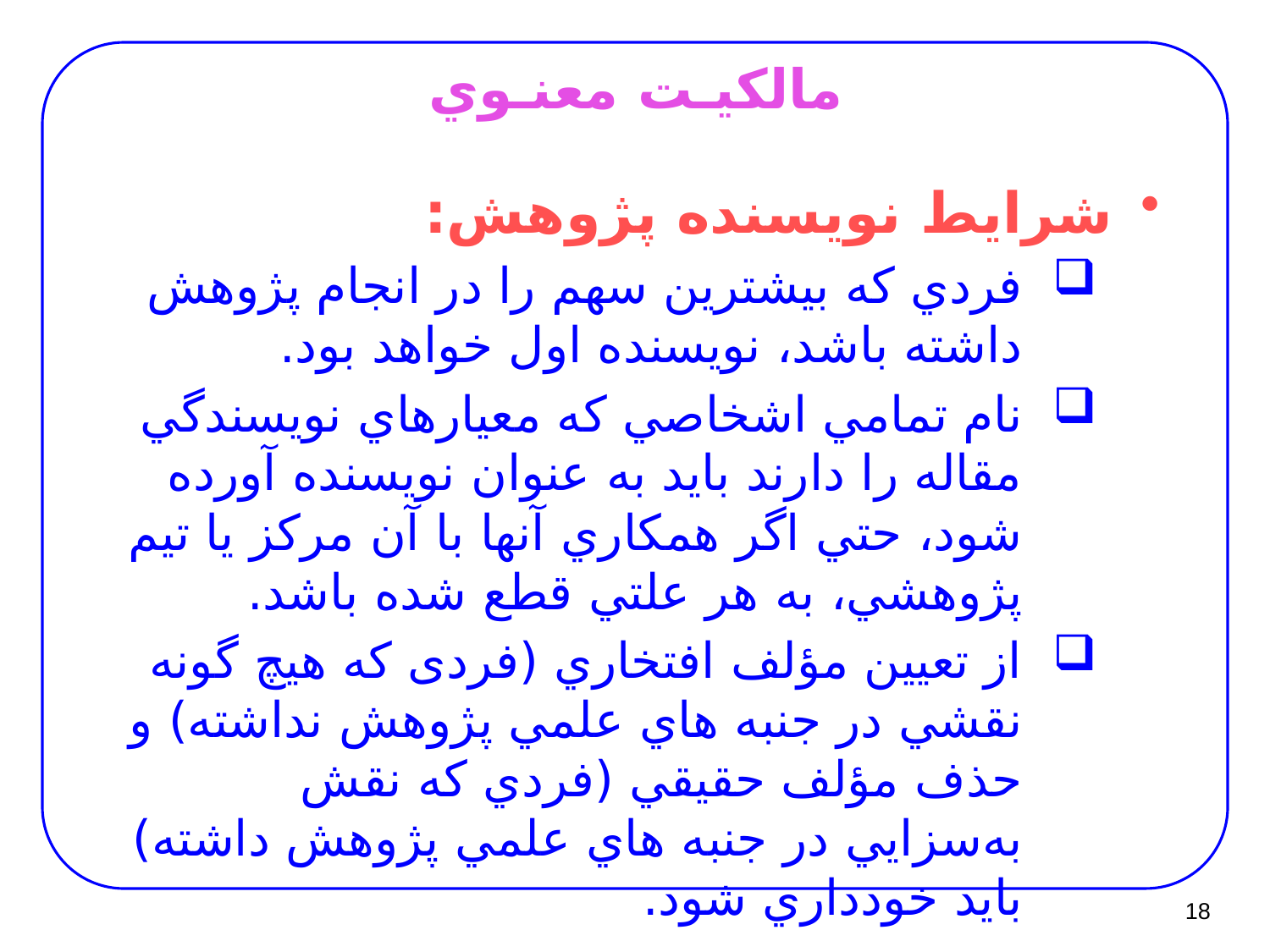

# ﻣﺎﻟﻜﻴـﺖ ﻣﻌﻨـﻮي
ﺷﺮاﻳﻂ ﻧﻮﻳﺴﻨﺪه‌ ﭘﮋوﻫﺶ:
ﻓﺮدي ﻛﻪ ﺑﻴﺸﺘﺮﻳﻦ ﺳﻬﻢ را در اﻧﺠﺎم ﭘﮋوﻫﺶ داﺷﺘﻪ ﺑﺎﺷﺪ، ﻧﻮﻳﺴﻨﺪه اول ﺧﻮاﻫﺪ ﺑﻮد.
ﻧﺎم ﺗﻤﺎﻣﻲ اﺷﺨﺎﺻﻲ ﻛﻪ ﻣﻌﻴﺎرﻫﺎي ﻧﻮﻳﺴﻨﺪﮔﻲ ﻣﻘﺎﻟﻪ را دارﻧﺪ ﺑﺎﻳﺪ ﺑﻪ ﻋﻨﻮان ﻧﻮﻳﺴﻨﺪه آورده ﺷﻮد، ﺣﺘﻲ اﮔﺮ ﻫﻤﻜﺎري آﻧﻬﺎ ﺑﺎ آن ﻣﺮﻛﺰ ﻳﺎ ﺗﻴﻢ ﭘﮋوﻫﺸﻲ، ﺑﻪ ﻫﺮ ﻋﻠﺘﻲ ﻗﻄﻊ ﺷﺪه ﺑﺎﺷﺪ.
از ﺗﻌﻴﻴﻦ ﻣﺆﻟﻒ اﻓﺘﺨﺎري (ﻓﺮدی ﻛﻪ ﻫﻴﭻ ﮔﻮﻧﻪ ﻧﻘﺸﻲ در ﺟﻨﺒﻪ ﻫﺎي ﻋﻠﻤﻲ ﭘﮋوﻫﺶ ﻧﺪاﺷﺘﻪ) و ﺣﺬف ﻣﺆﻟﻒ ﺣﻘﻴﻘﻲ (ﻓﺮدي ﻛﻪ ﻧﻘﺶ ﺑﻪﺳﺰاﻳﻲ در ﺟﻨﺒﻪ ﻫﺎي ﻋﻠﻤﻲ ﭘﮋوﻫﺶ داﺷﺘﻪ) ﺑﺎﻳﺪ ﺧﻮدداري ﺷﻮد.

18